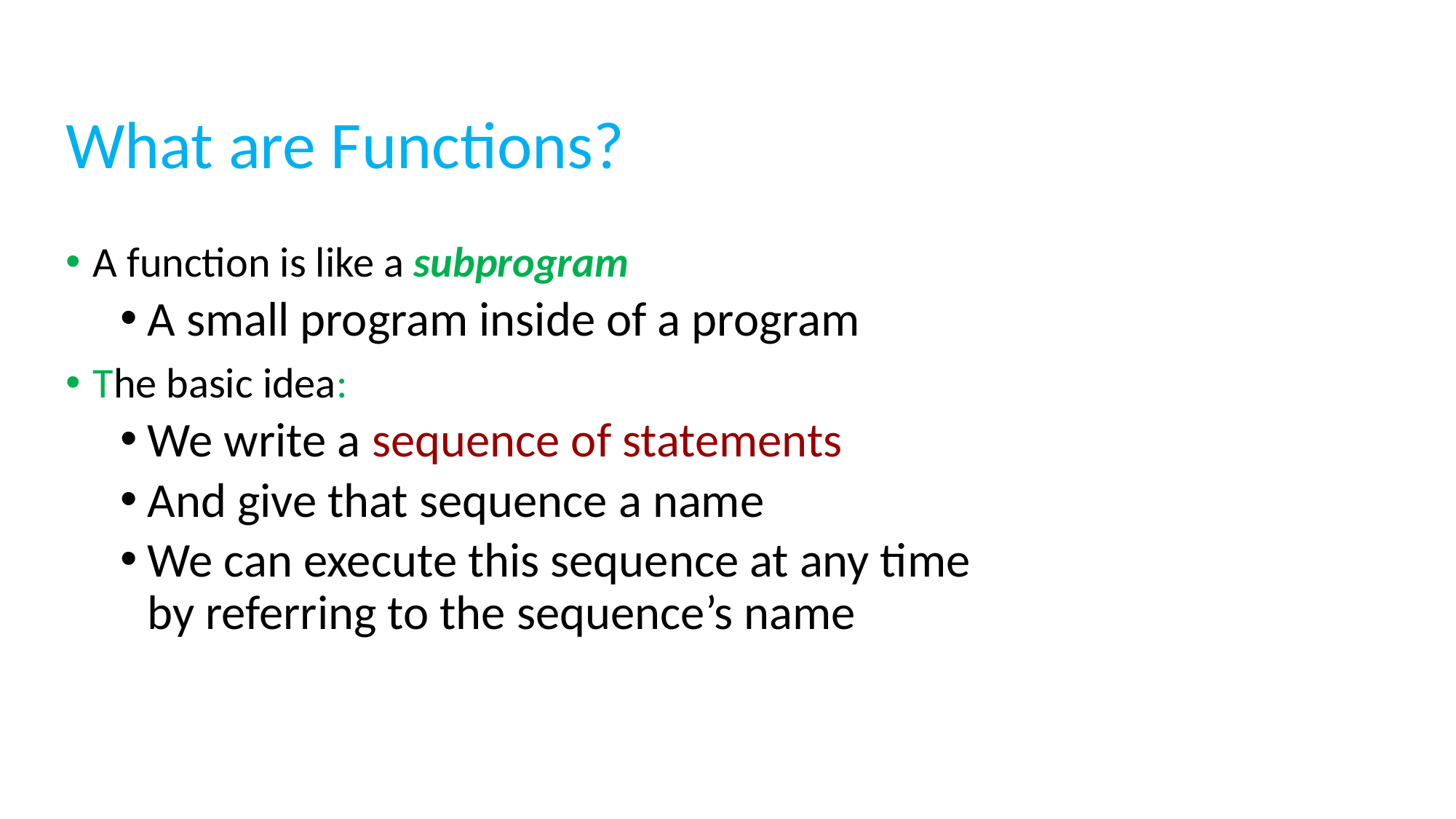

What are Functions?
A function is like a subprogram
A small program inside of a program
The basic idea:
We write a sequence of statements
And give that sequence a name
We can execute this sequence at any time by referring to the sequence’s name